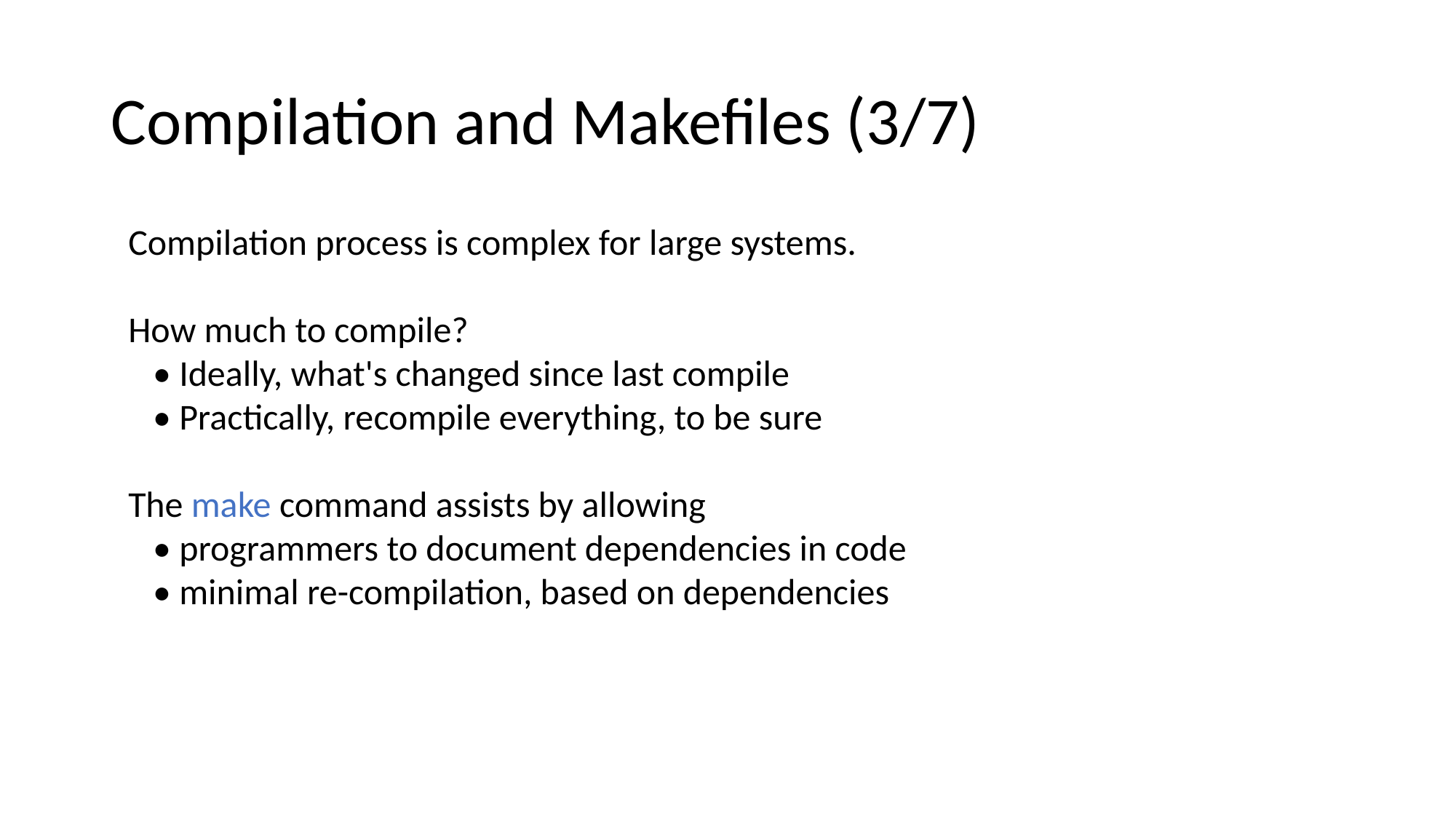

# Compilation and Makefiles (3/7)
Compilation process is complex for large systems.

How much to compile?
   • Ideally, what's changed since last compile
   • Practically, recompile everything, to be sure

The make command assists by allowing
   • programmers to document dependencies in code
   • minimal re-compilation, based on dependencies